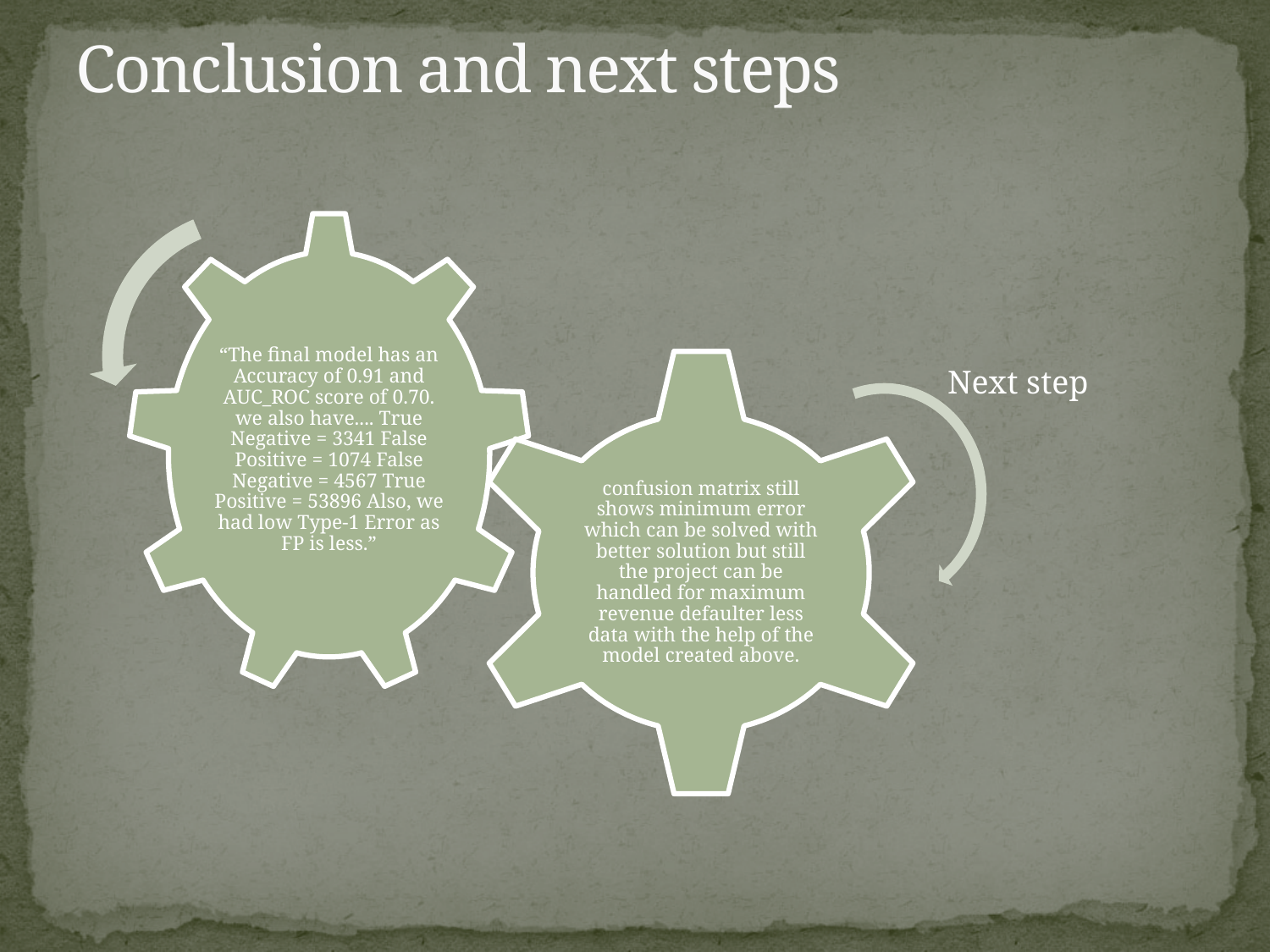

# Conclusion and next steps
“The final model has an Accuracy of 0.91 and AUC_ROC score of 0.70. we also have.... True Negative = 3341 False Positive = 1074 False Negative = 4567 True Positive = 53896 Also, we had low Type-1 Error as FP is less.”
confusion matrix still shows minimum error which can be solved with better solution but still the project can be handled for maximum revenue defaulter less data with the help of the model created above.
Next step